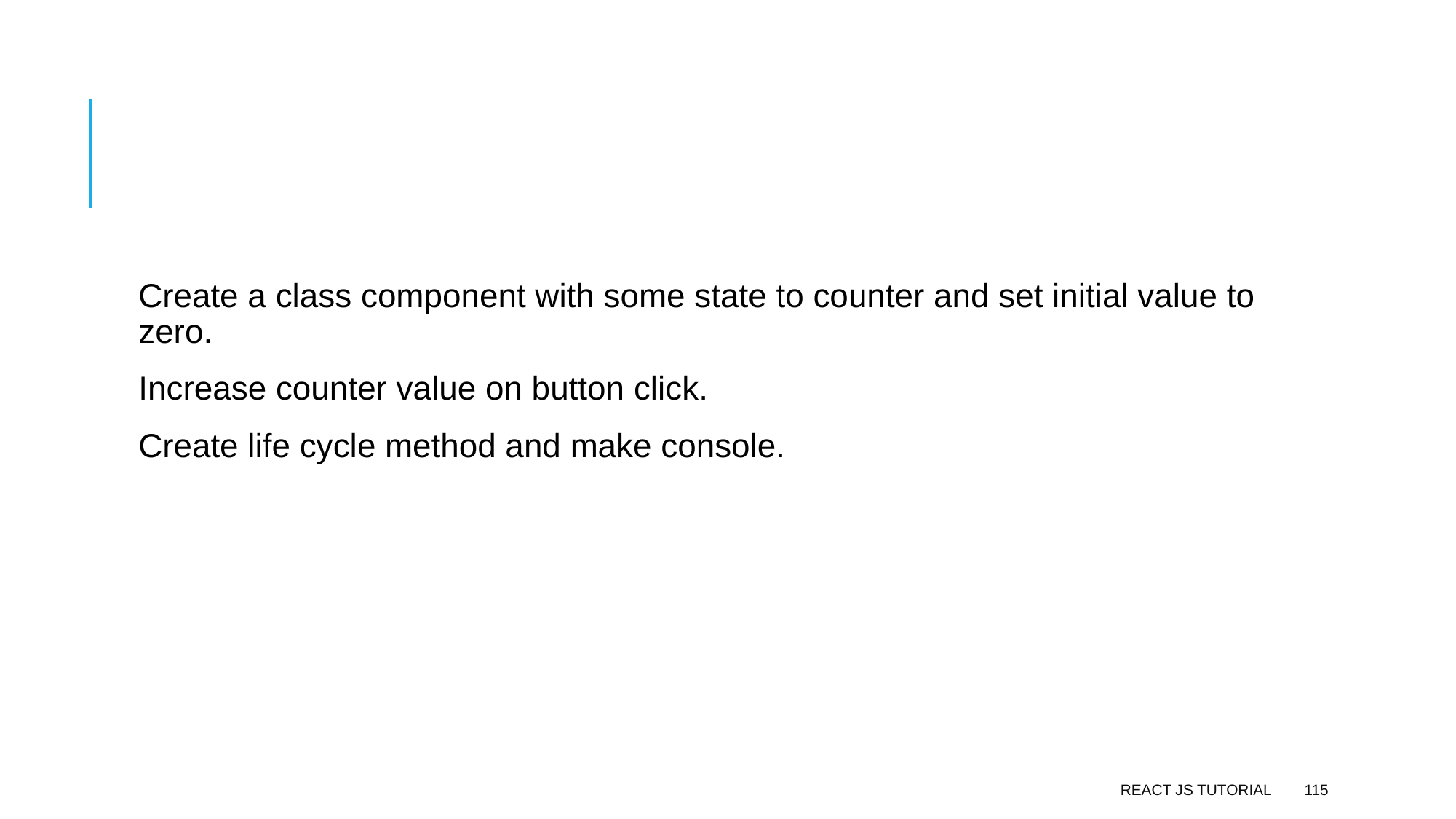

#
Create a class component with some state to counter and set initial value to zero.
Increase counter value on button click.
Create life cycle method and make console.

React JS Tutorial
115